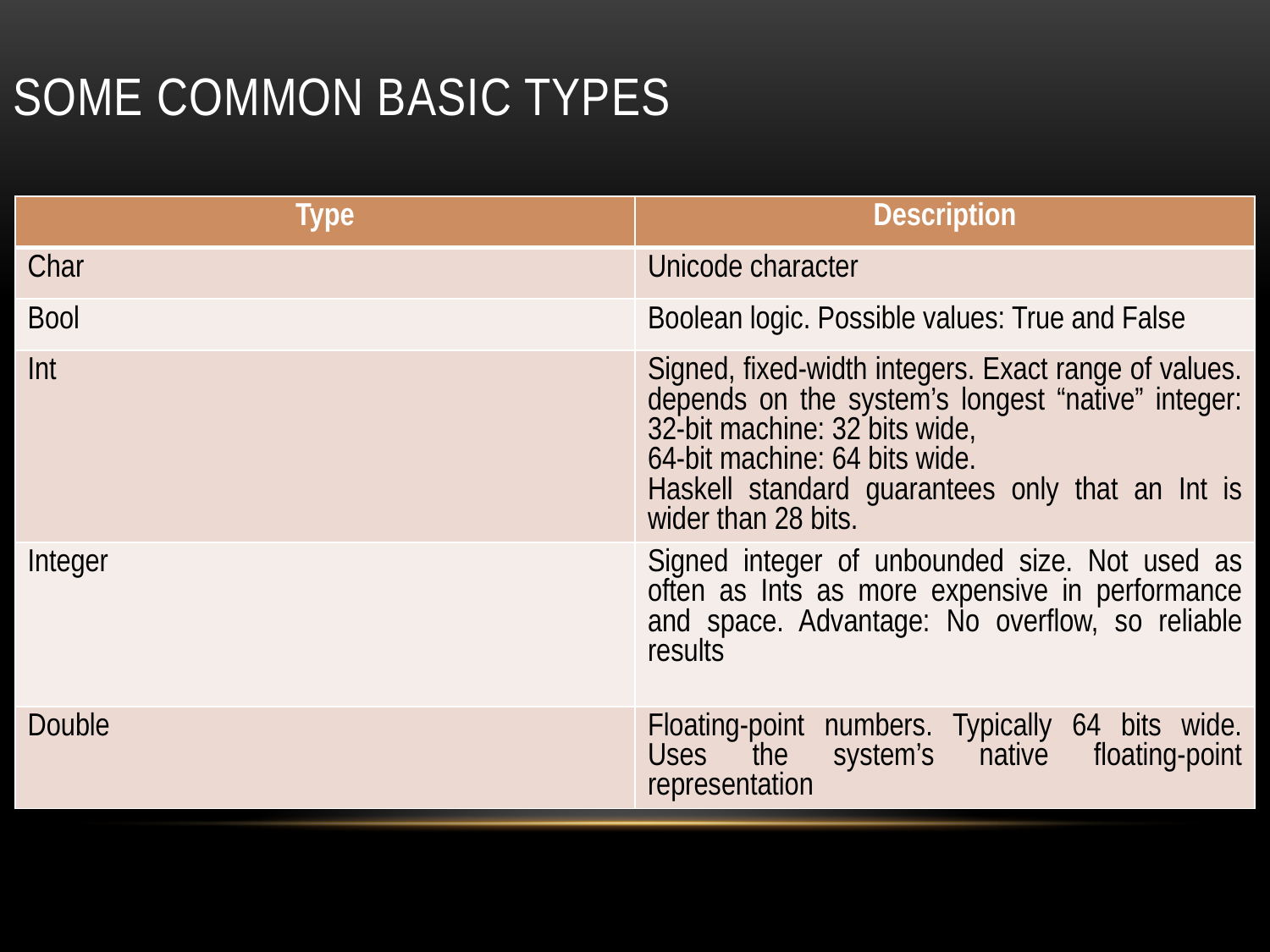

# Some Common Basic Types
| Type | Description |
| --- | --- |
| Char | Unicode character |
| Bool | Boolean logic. Possible values: True and False |
| Int | Signed, fixed-width integers. Exact range of values. depends on the system’s longest “native” integer: 32-bit machine: 32 bits wide, 64-bit machine: 64 bits wide. Haskell standard guarantees only that an Int is wider than 28 bits. |
| Integer | Signed integer of unbounded size. Not used as often as Ints as more expensive in performance and space. Advantage: No overflow, so reliable results |
| Double | Floating-point numbers. Typically 64 bits wide. Uses the system’s native floating-point representation |